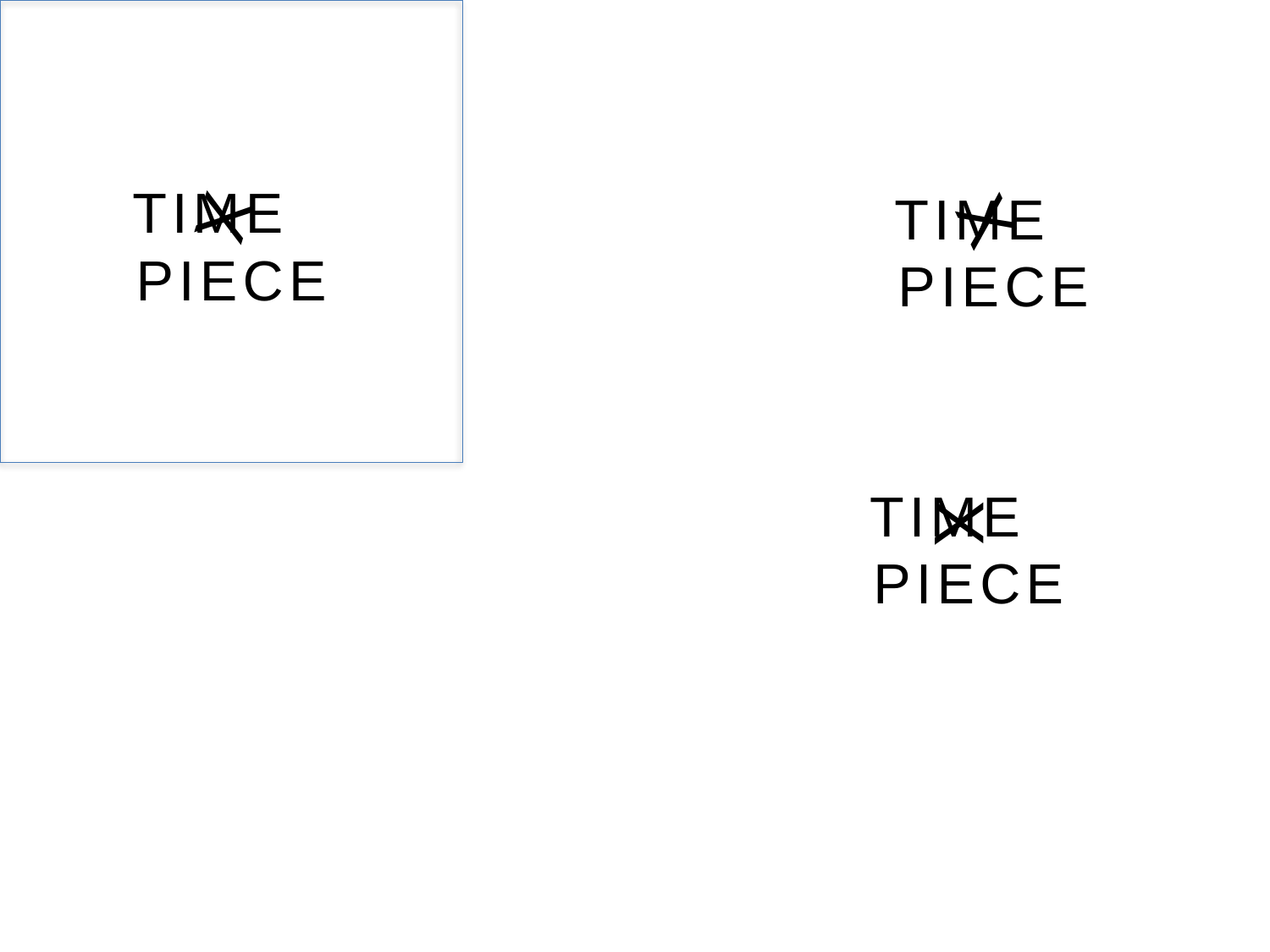

TIME   PIECE
X
X
TIME   PIECE
TIME   PIECE
X